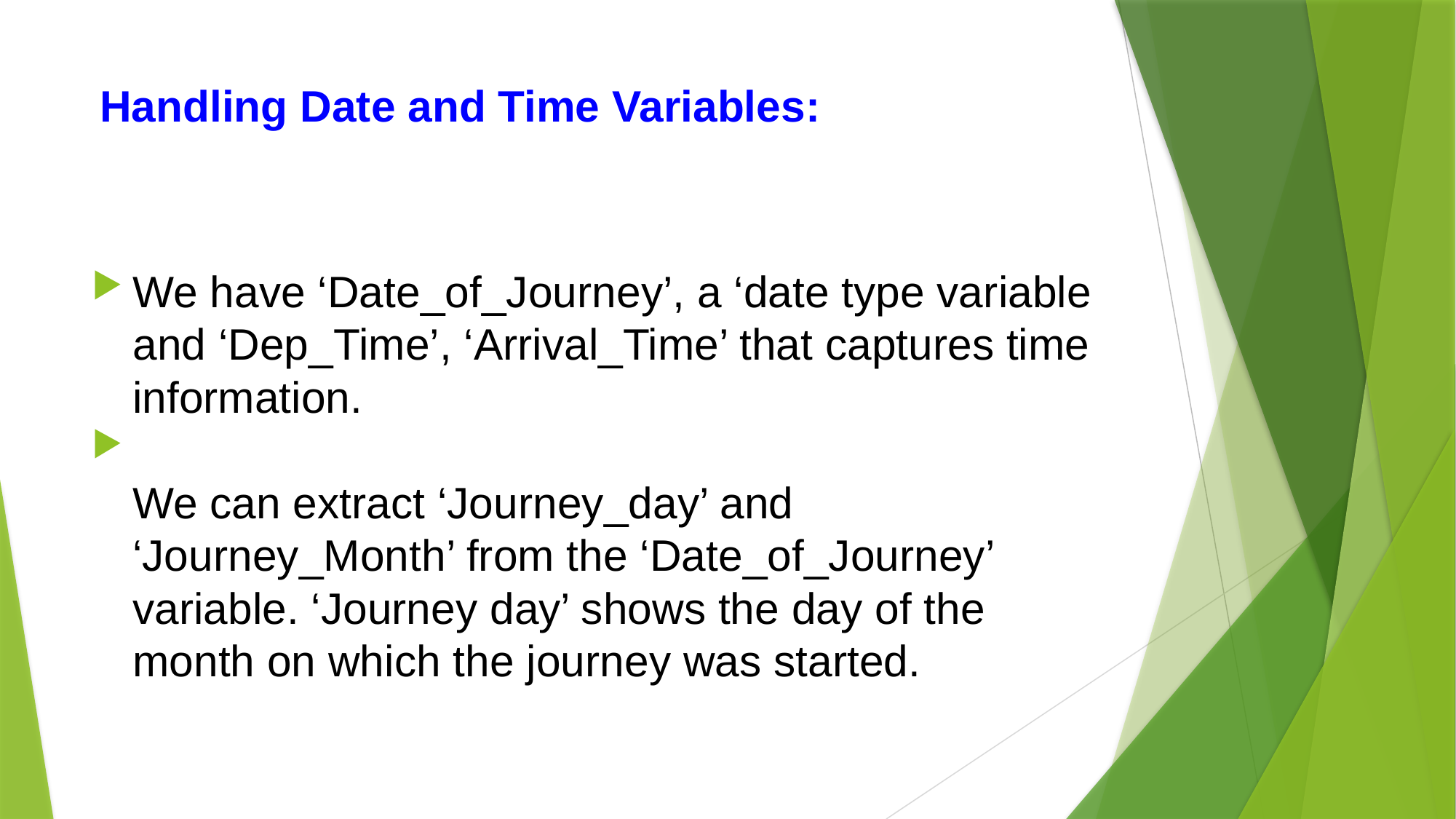

# Handling Date and Time Variables:
We have ‘Date_of_Journey’, a ‘date type variable and ‘Dep_Time’, ‘Arrival_Time’ that captures time information.
We can extract ‘Journey_day’ and ‘Journey_Month’ from the ‘Date_of_Journey’ variable. ‘Journey day’ shows the day of the month on which the journey was started.